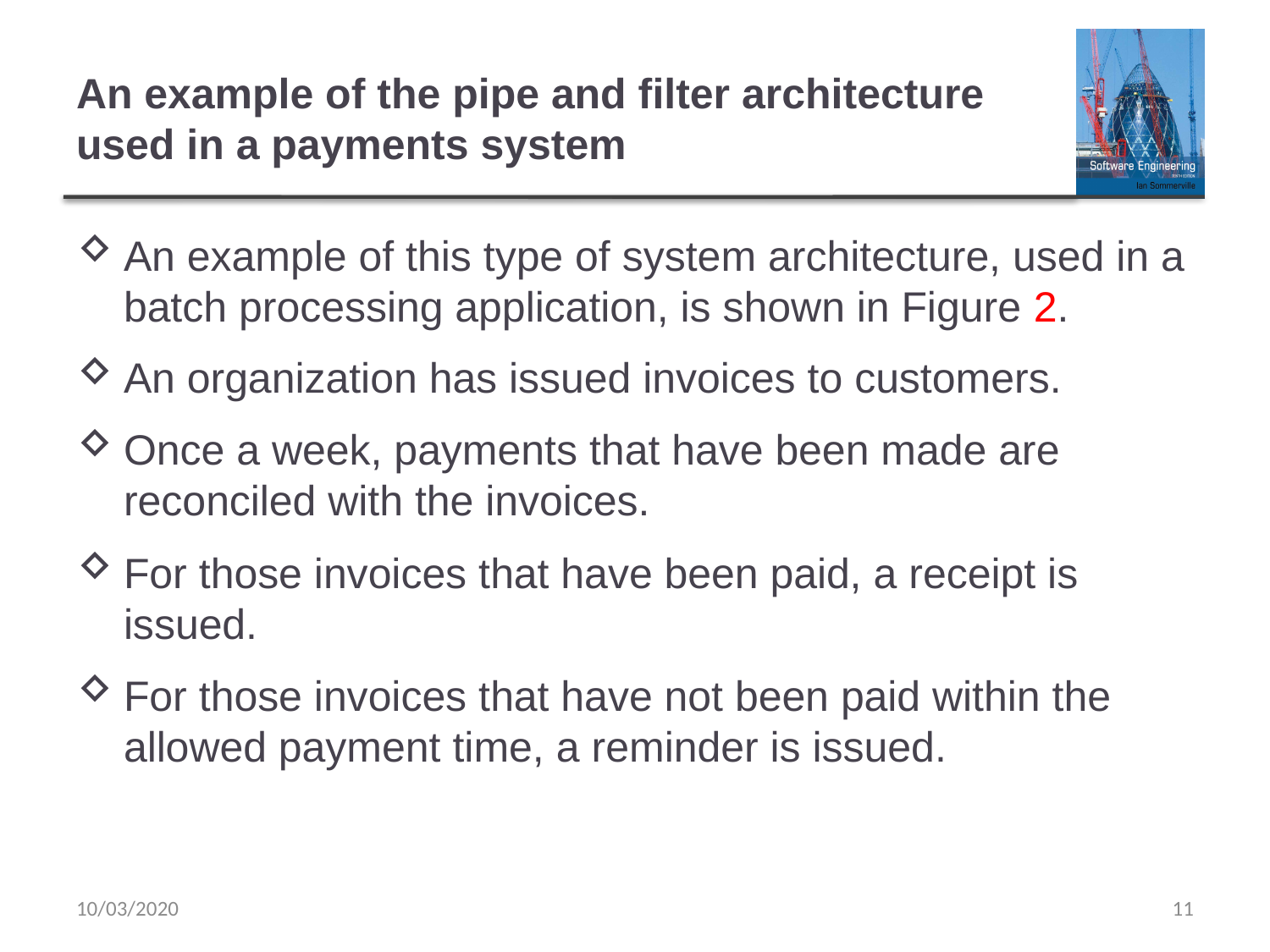

# An example of the pipe and filter architecture used in a payments system
An example of this type of system architecture, used in a batch processing application, is shown in Figure 2.
An organization has issued invoices to customers.
Once a week, payments that have been made are reconciled with the invoices.
For those invoices that have been paid, a receipt is issued.
For those invoices that have not been paid within the allowed payment time, a reminder is issued.
10/03/2020
11